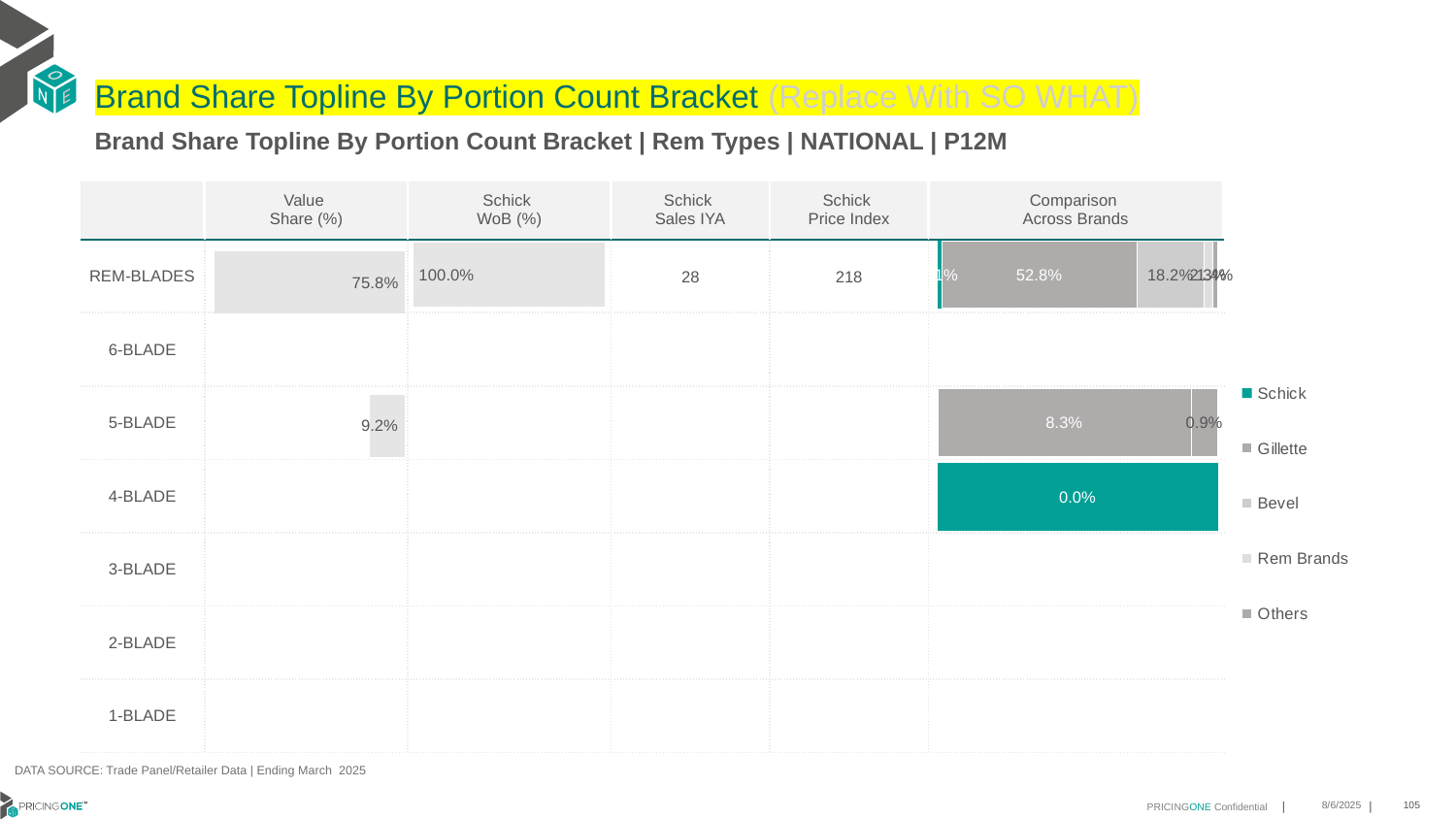

# Brand Share Topline By Portion Count Bracket (Replace With SO WHAT)
Brand Share Topline By Portion Count Bracket | Rem Types | NATIONAL | P12M
|  | Value Share (%) | Schick WoB (%) | Schick Sales IYA | Schick Price Index | Comparison Across Brands |
| --- | --- | --- | --- | --- | --- |
| REM-BLADES |  |  | 28 | 218 |  |
| 6-BLADE |  |  |  |  |  |
| 5-BLADE |  |  |  |  |  |
| 4-BLADE |  |  |  |  |  |
| 3-BLADE |  |  |  |  |  |
| 2-BLADE |  |  |  |  |  |
| 1-BLADE |  |  |  |  |  |

### Chart

| Category | Schick | Gillette | Bevel | Rem Brands | Others |
|---|---|---|---|---|---|
| REM-BLADES | 0.011285907104783548 | 0.5278062775431939 | 0.18214729633894325 | 0.022918606287525813 | 0.01401674307299722 |
| 6-BLADE | None | None | None | None | None |
| 5-BLADE | None | 0.08348486350499512 | None | None | 0.008766681894784566 |
| 4-BLADE | 2.9462595328826827e-06 | None | None | None | None |
| 3-BLADE | None | None | None | None | None |
| 2-BLADE | None | None | None | None | None |
| 1-BLADE | None | None | None | None | None |

### Chart

| Category | Value Share |
|---|---|
|  | 0.758243287554237 |

### Chart

| Category | Brand WoB % |
|---|---|
|  | 0.9997 |
DATA SOURCE: Trade Panel/Retailer Data | Ending March  2025

8/6/2025
105